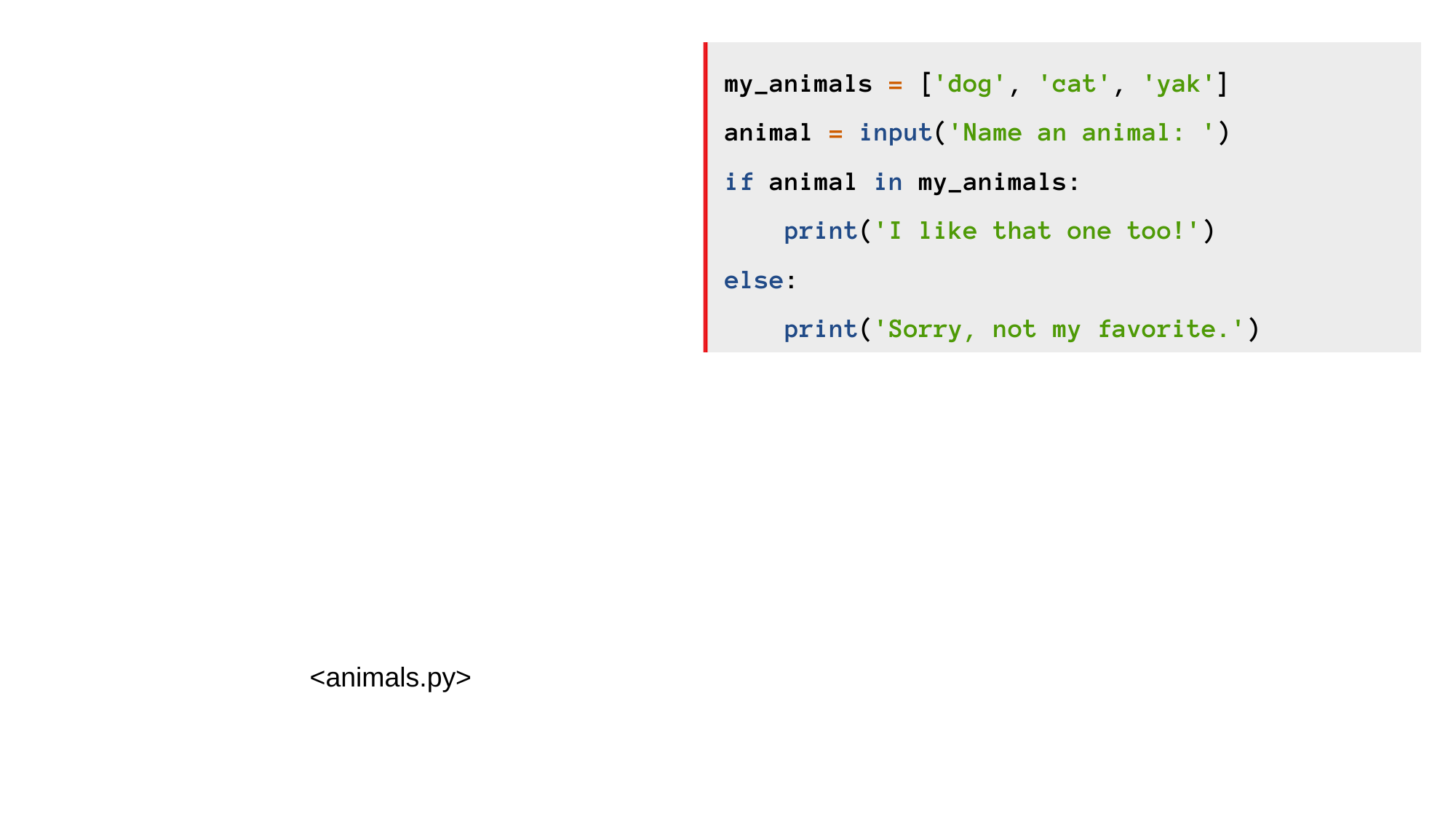

my_animals = ['dog', 'cat', 'yak']
animal = input('Name an animal: ')
if animal in my_animals:
    print('I like that one too!')
else:
    print('Sorry, not my favorite.')
<animals.py>